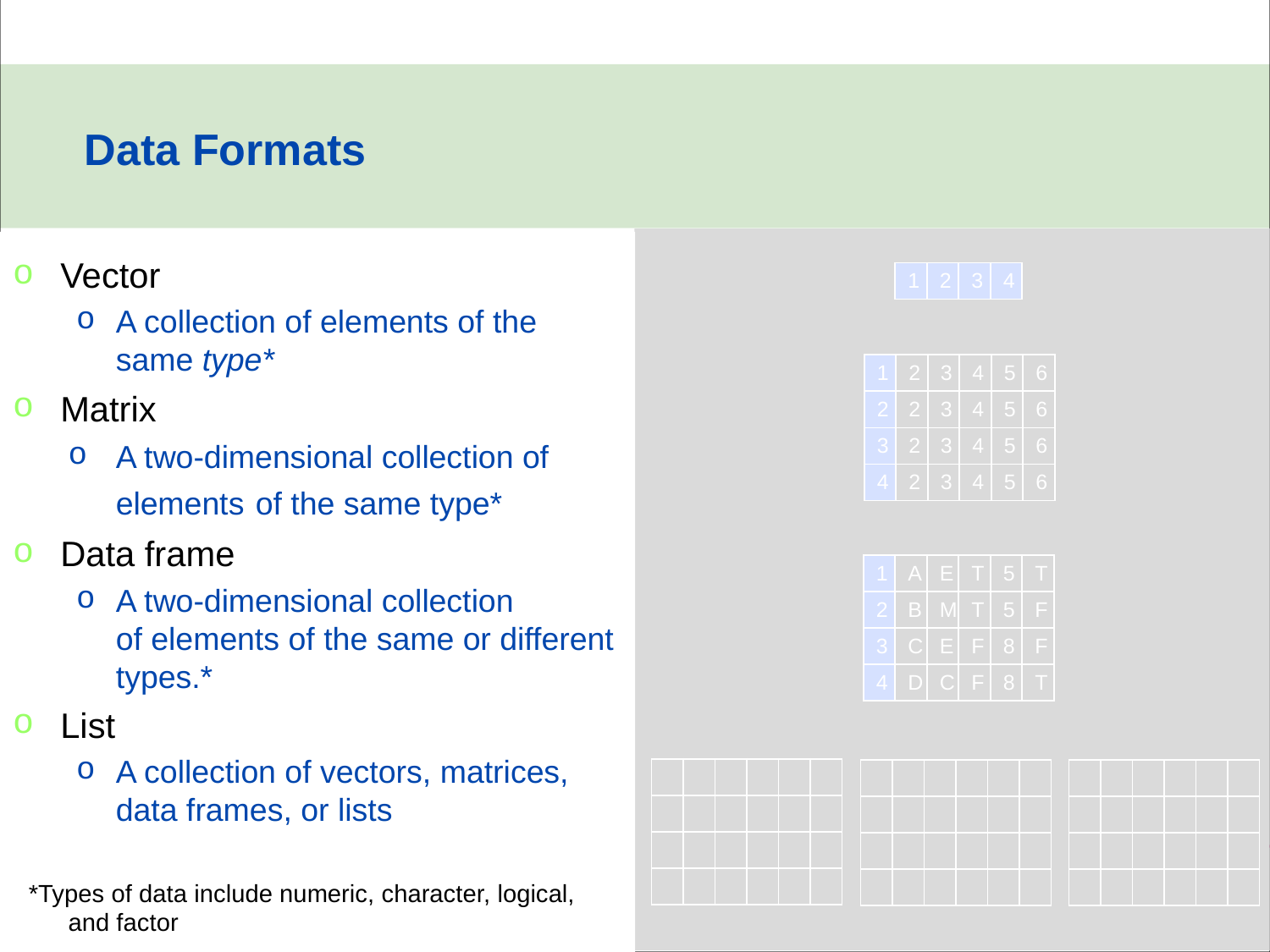

Data Formats

Vector
A collection of elements of the same type*
Matrix
A two-dimensional collection of elements of the same type*
Data frame
A two-dimensional collection of elements of the same or different types.*
List
A collection of vectors, matrices, data frames, or lists

*Types of data include numeric, character, logical, and factor

| 1 | 2 | 3 | 4 |
| --- | --- | --- | --- |
| 1 | 2 | 3 | 4 | 5 | 6 |
| --- | --- | --- | --- | --- | --- |
| 2 | 2 | 3 | 4 | 5 | 6 |
| 3 | 2 | 3 | 4 | 5 | 6 |
| 4 | 2 | 3 | 4 | 5 | 6 |
| 1 | A | E | T | 5 | T |
| --- | --- | --- | --- | --- | --- |
| 2 | B | M | T | 5 | F |
| 3 | C | E | F | 8 | F |
| 4 | D | C | F | 8 | T |
|  |  |  |  |  |  |
| --- | --- | --- | --- | --- | --- |
|  |  |  |  |  |  |
|  |  |  |  |  |  |
|  |  |  |  |  |  |
|  |  |  |  |  |  |
| --- | --- | --- | --- | --- | --- |
|  |  |  |  |  |  |
|  |  |  |  |  |  |
|  |  |  |  |  |  |
|  |  |  |  |  |  |
| --- | --- | --- | --- | --- | --- |
|  |  |  |  |  |  |
|  |  |  |  |  |  |
|  |  |  |  |  |  |